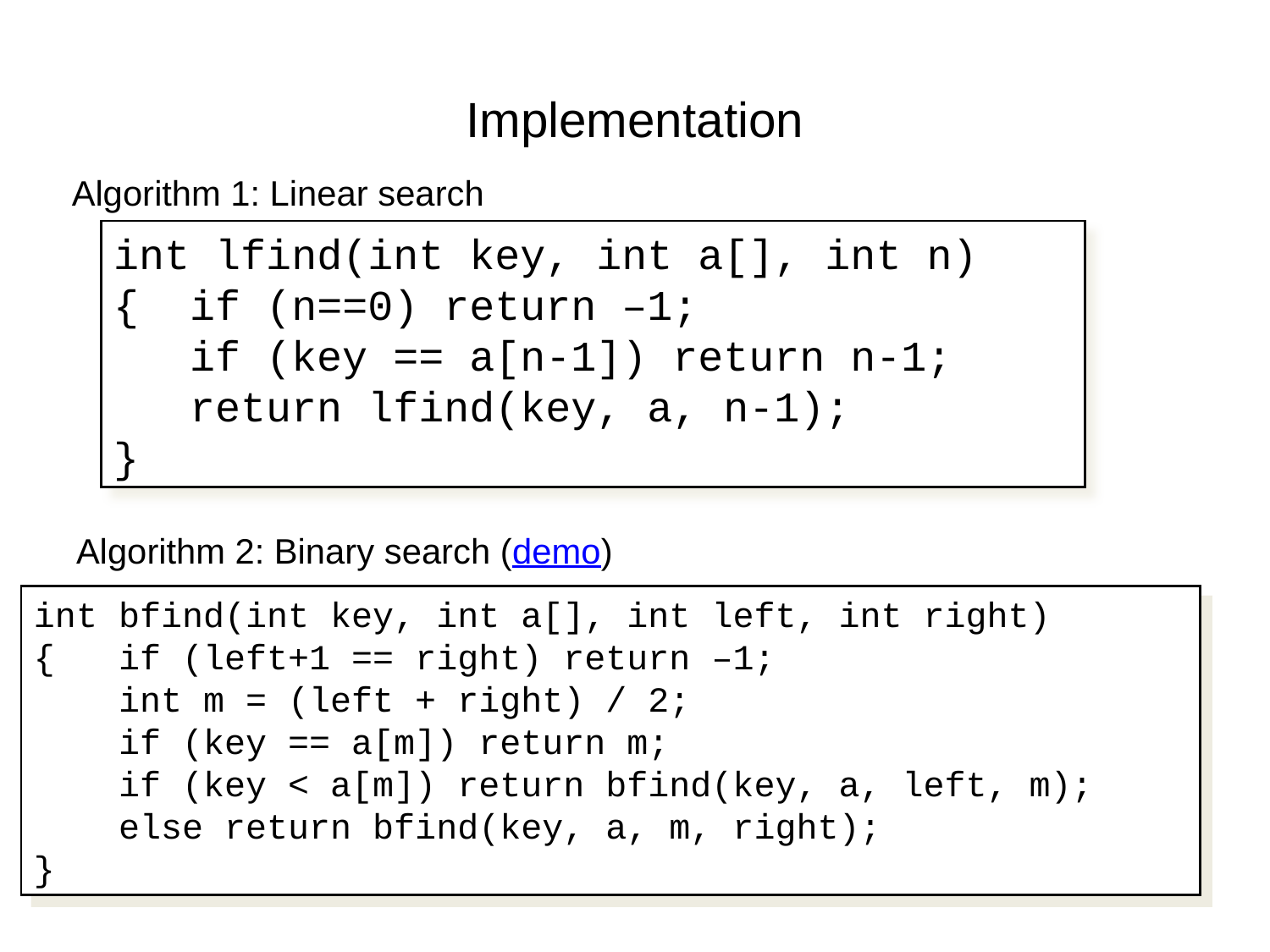

# Implementation
Algorithm 1: Linear search

int lfind(int key, int a[], int n)
{  if (n==0) return –1;
   if (key == a[n-1]) return n-1;
   return lfind(key, a, n-1);
}
Algorithm 2: Binary search (demo)

int bfind(int key, int a[], int left, int right)
{   if (left+1 == right) return –1;
    int m = (left + right) / 2;
    if (key == a[m]) return m;
    if (key < a[m]) return bfind(key, a, left, m);
    else return bfind(key, a, m, right);
}